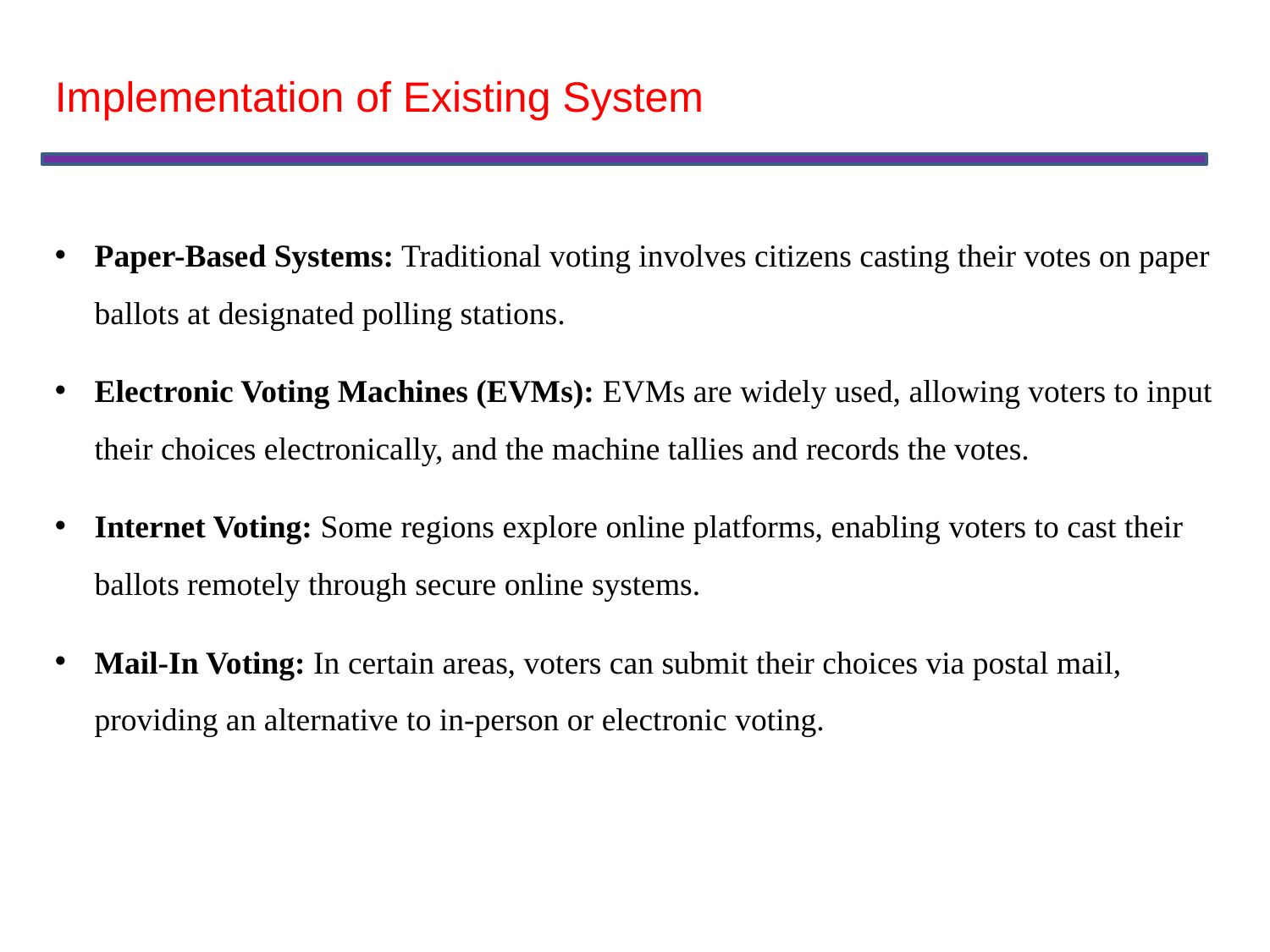

Implementation of Existing System

Paper-Based Systems: Traditional voting involves citizens casting their votes on paper ballots at designated polling stations.
Electronic Voting Machines (EVMs): EVMs are widely used, allowing voters to input their choices electronically, and the machine tallies and records the votes.
Internet Voting: Some regions explore online platforms, enabling voters to cast their ballots remotely through secure online systems.
Mail-In Voting: In certain areas, voters can submit their choices via postal mail, providing an alternative to in-person or electronic voting.